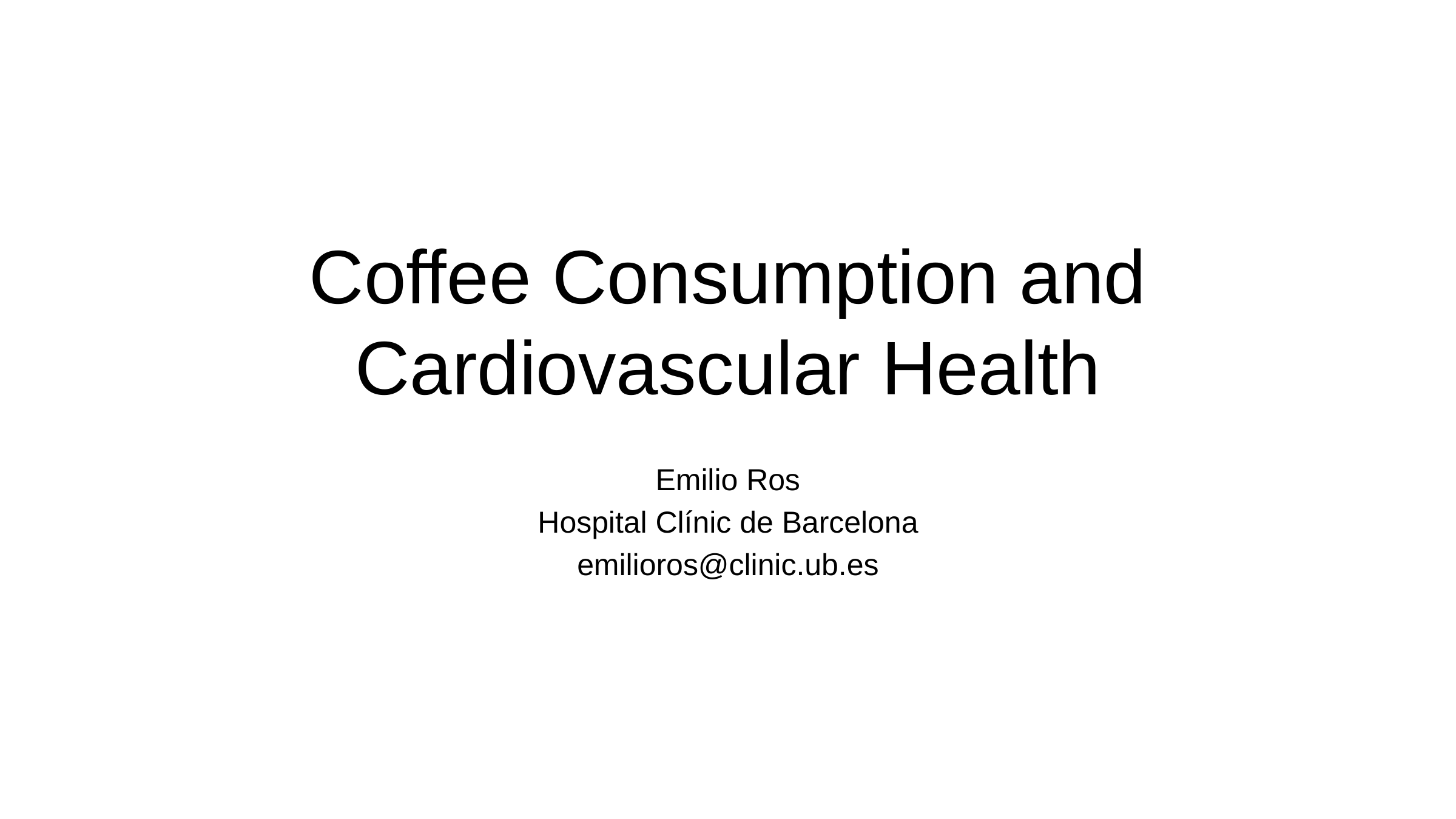

# Coffee Consumption and Cardiovascular Health
Emilio Ros
Hospital Clínic de Barcelona
emilioros@clinic.ub.es